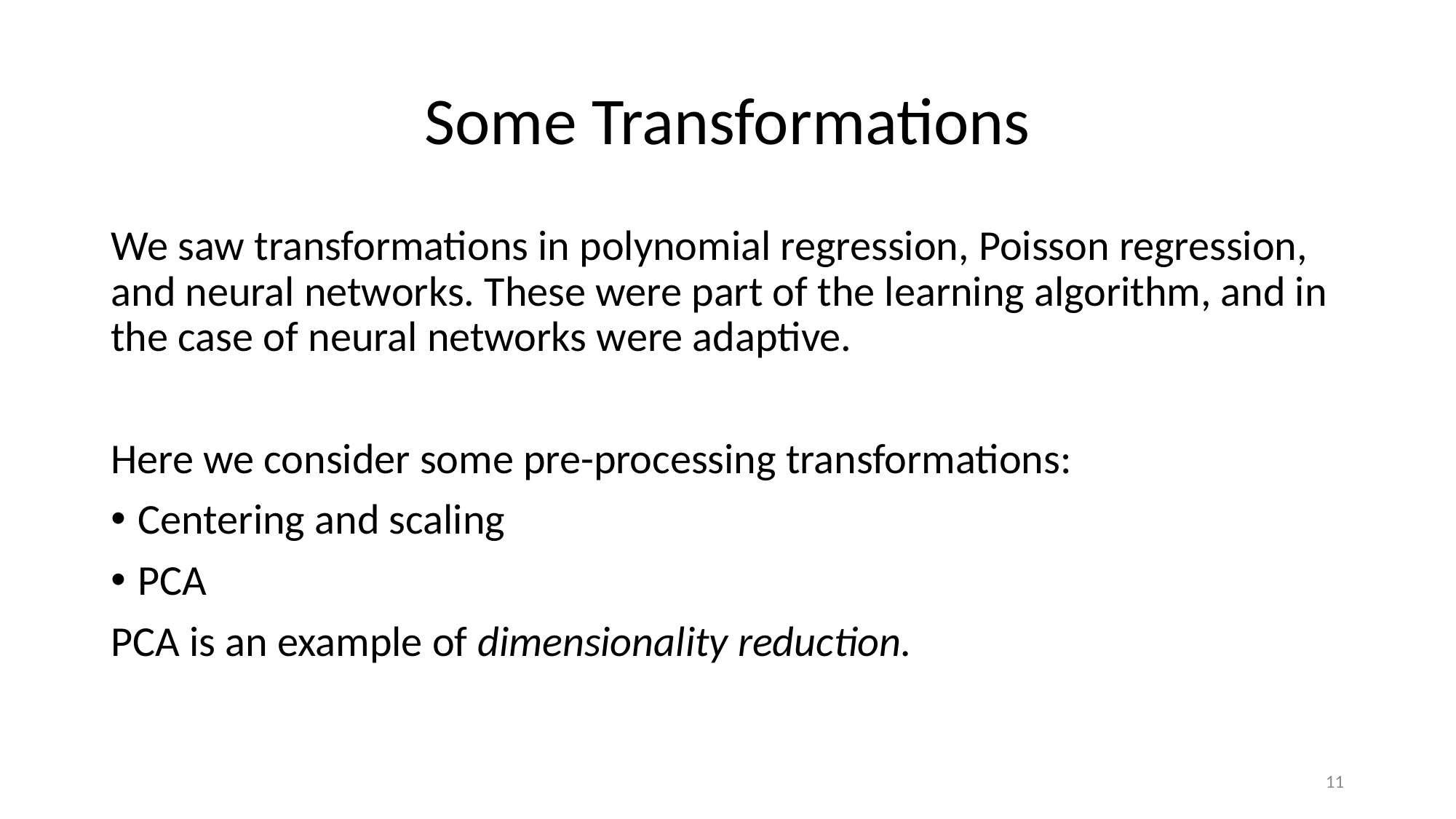

# Some Transformations
We saw transformations in polynomial regression, Poisson regression, and neural networks. These were part of the learning algorithm, and in the case of neural networks were adaptive.

Here we consider some pre-processing transformations:
Centering and scaling
PCA
PCA is an example of dimensionality reduction.

11